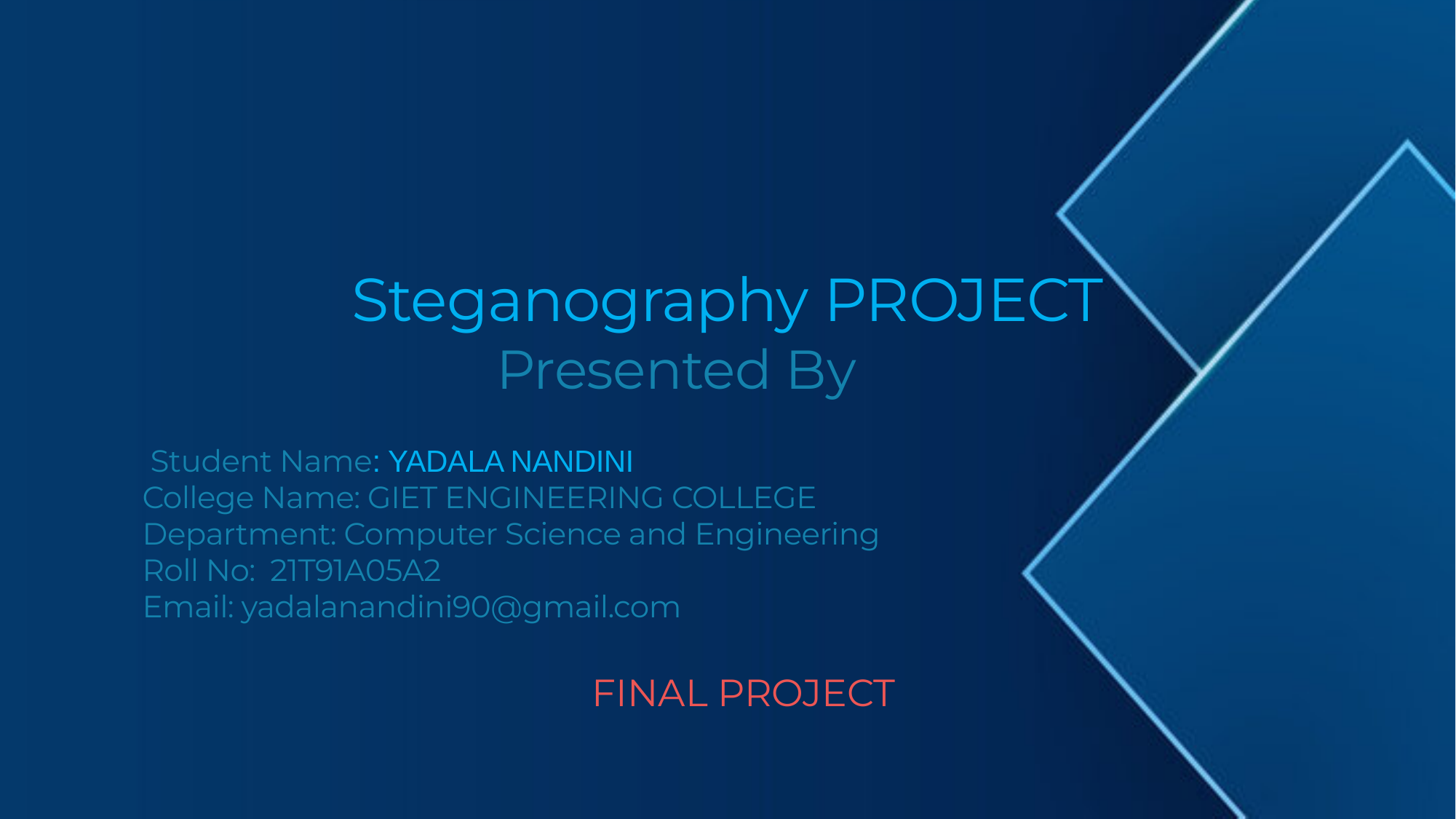

# Steganography PROJECT
                  Presented By
 Student Name: YADALA NANDINI
College Name: GIET ENGINEERING COLLEGE
Department: Computer Science and Engineering
Roll No:  21T91A05A2
Email: yadalanandini90@gmail.com

     FINAL PROJECT